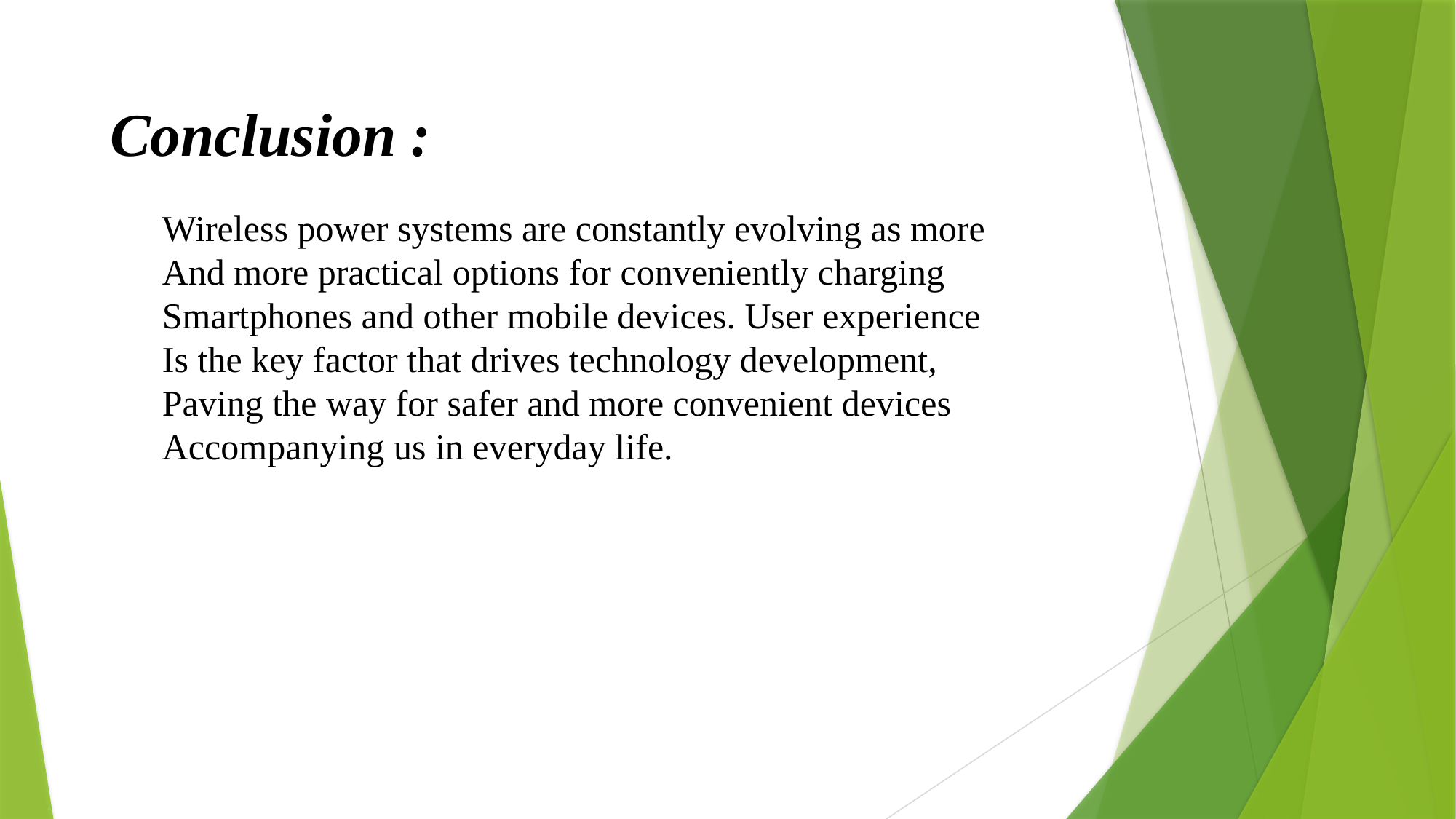

# Conclusion :
Wireless power systems are constantly evolving as more
And more practical options for conveniently charging
Smartphones and other mobile devices. User experience
Is the key factor that drives technology development,
Paving the way for safer and more convenient devices
Accompanying us in everyday life.